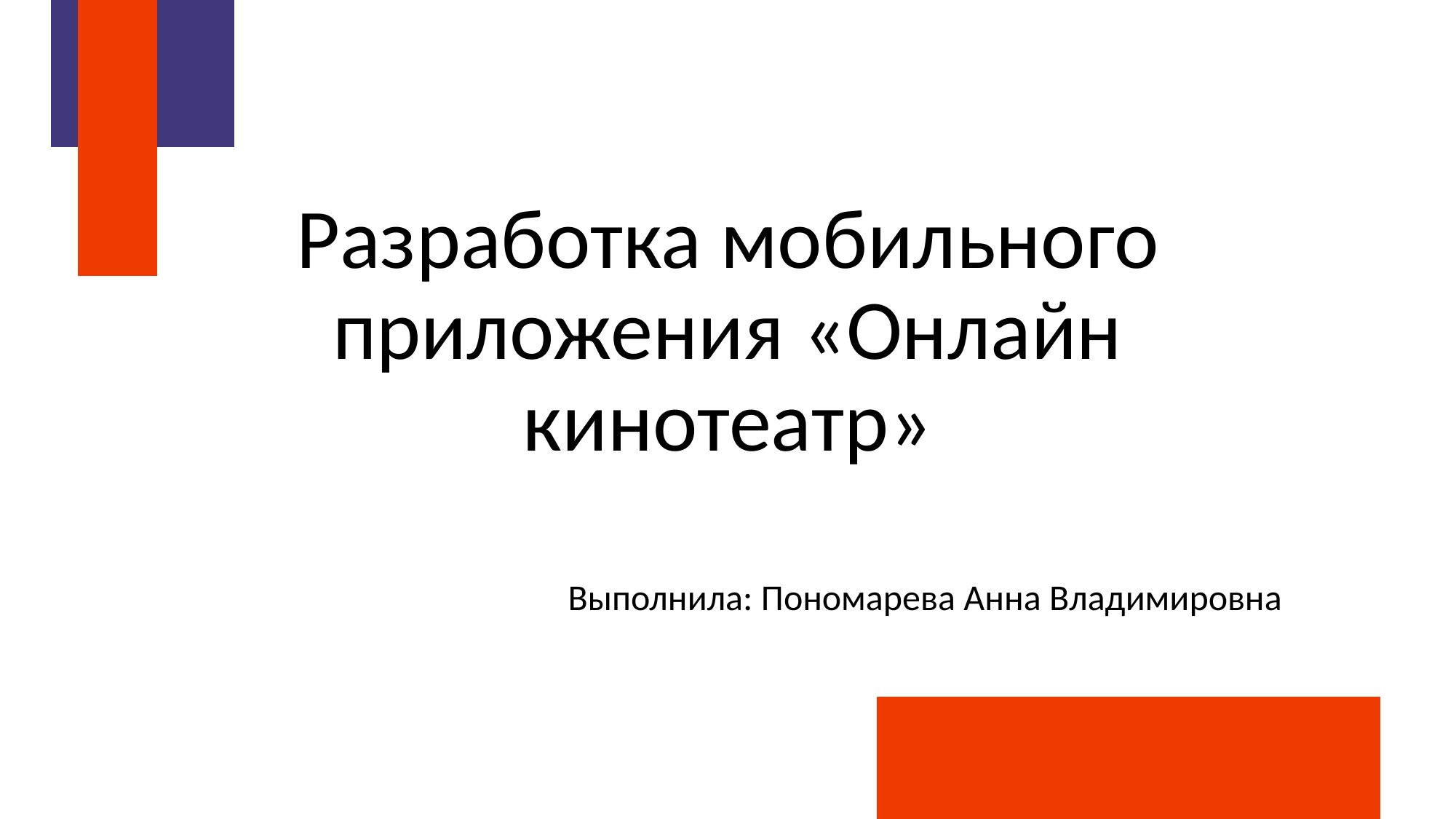

# Разработка мобильного приложения «Онлайн кинотеатр»
Выполнила: Пономарева Анна Владимировна